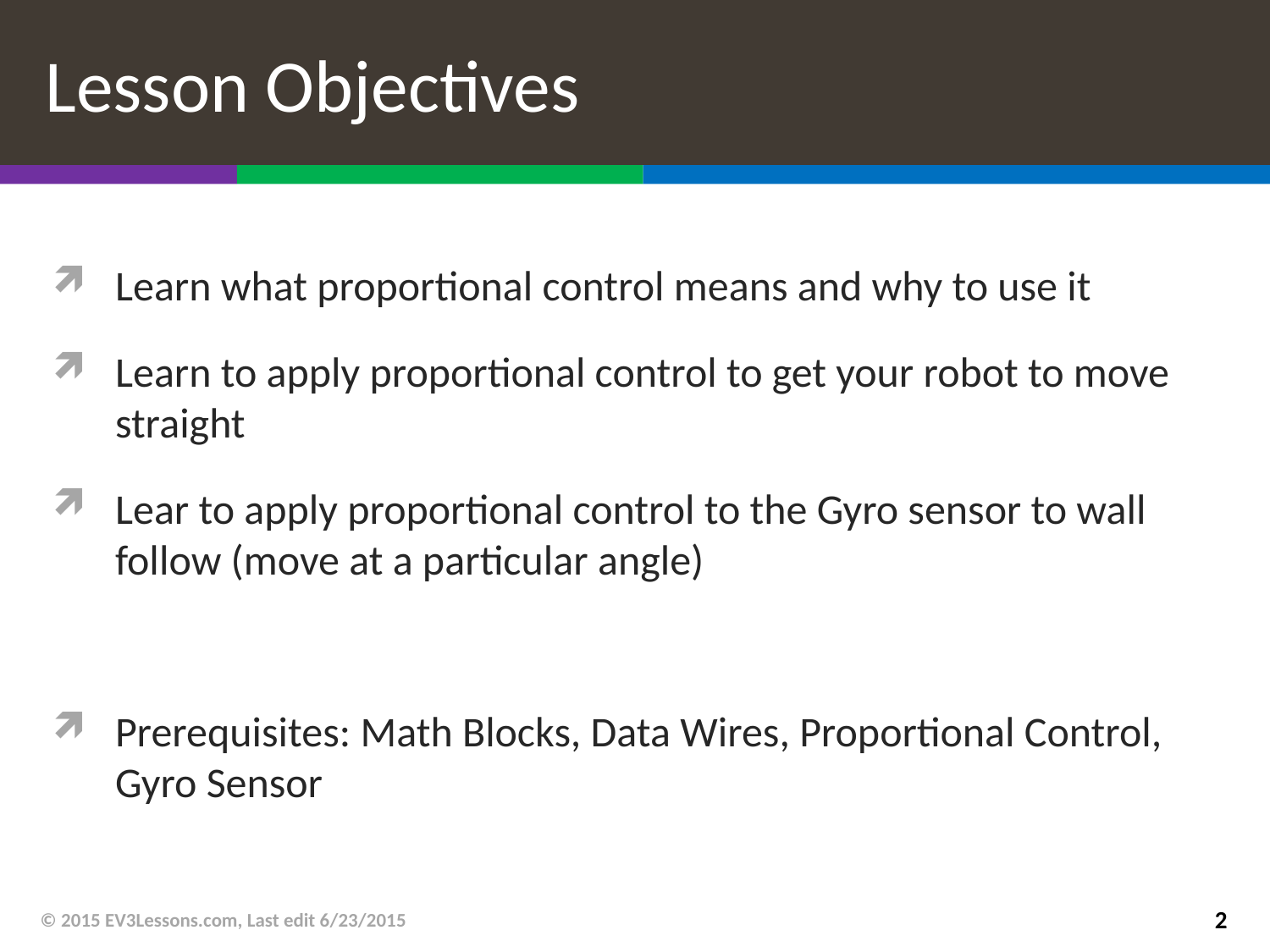

# Lesson Objectives
Learn what proportional control means and why to use it
Learn to apply proportional control to get your robot to move straight
Lear to apply proportional control to the Gyro sensor to wall follow (move at a particular angle)

Prerequisites: Math Blocks, Data Wires, Proportional Control, Gyro Sensor
© 2015 EV3Lessons.com, Last edit 6/23/2015
2